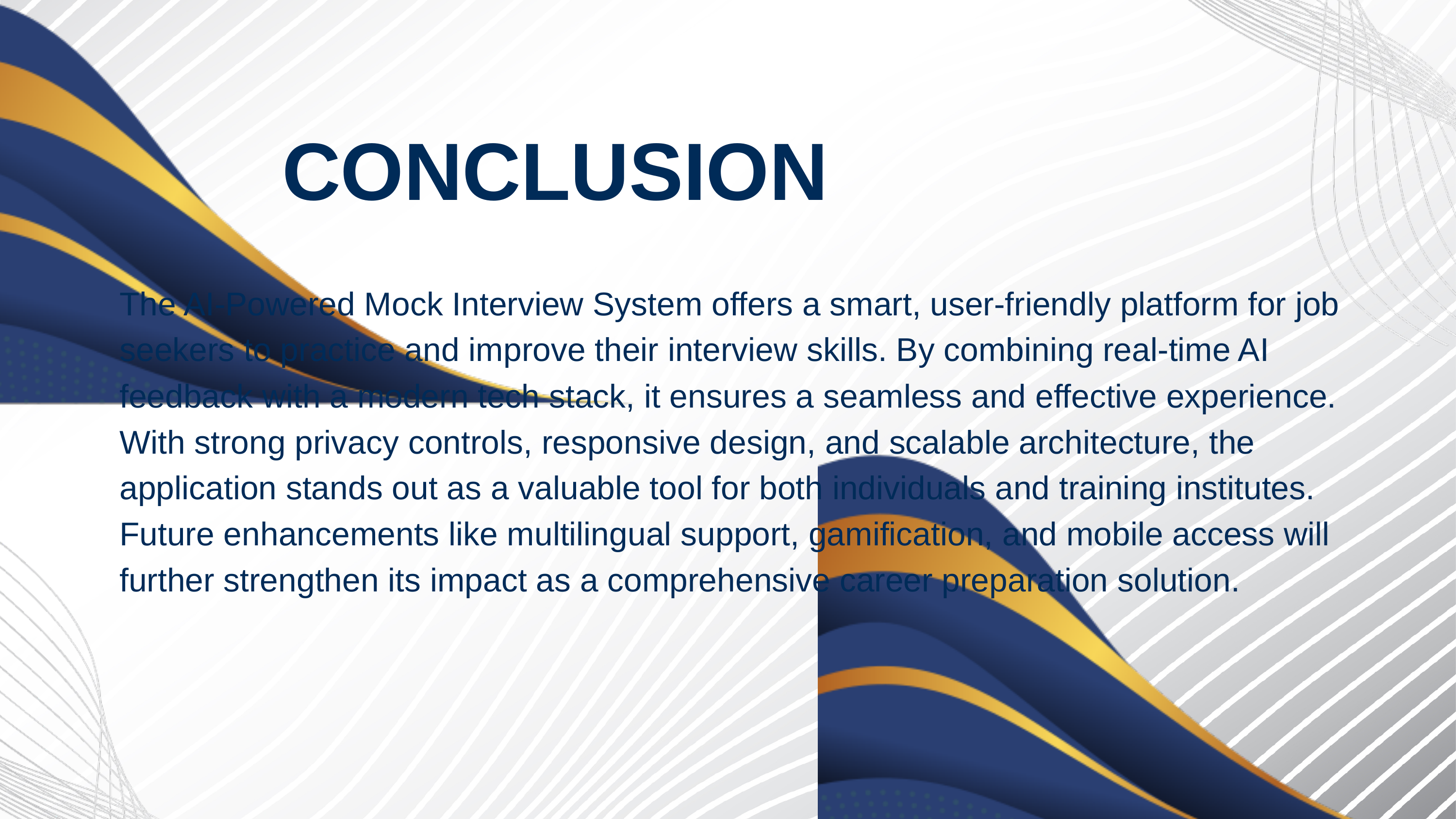

CONCLUSION
The AI-Powered Mock Interview System offers a smart, user-friendly platform for job seekers to practice and improve their interview skills. By combining real-time AI feedback with a modern tech stack, it ensures a seamless and effective experience. With strong privacy controls, responsive design, and scalable architecture, the application stands out as a valuable tool for both individuals and training institutes. Future enhancements like multilingual support, gamification, and mobile access will further strengthen its impact as a comprehensive career preparation solution.